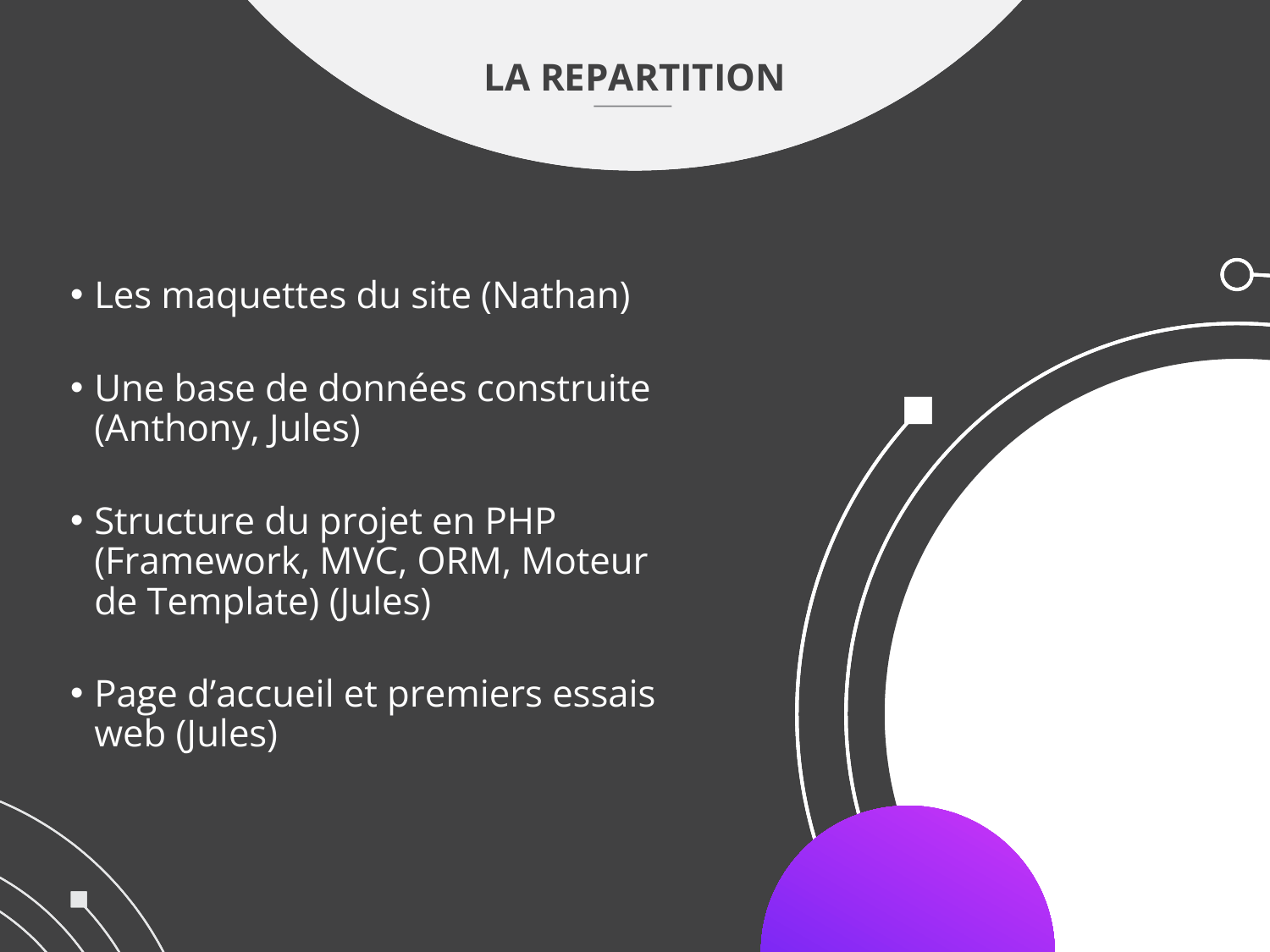

# La repartition

Les maquettes du site (Nathan)
Une base de données construite (Anthony, Jules)
Structure du projet en PHP (Framework, MVC, ORM, Moteur de Template) (Jules)
Page d’accueil et premiers essais web (Jules)